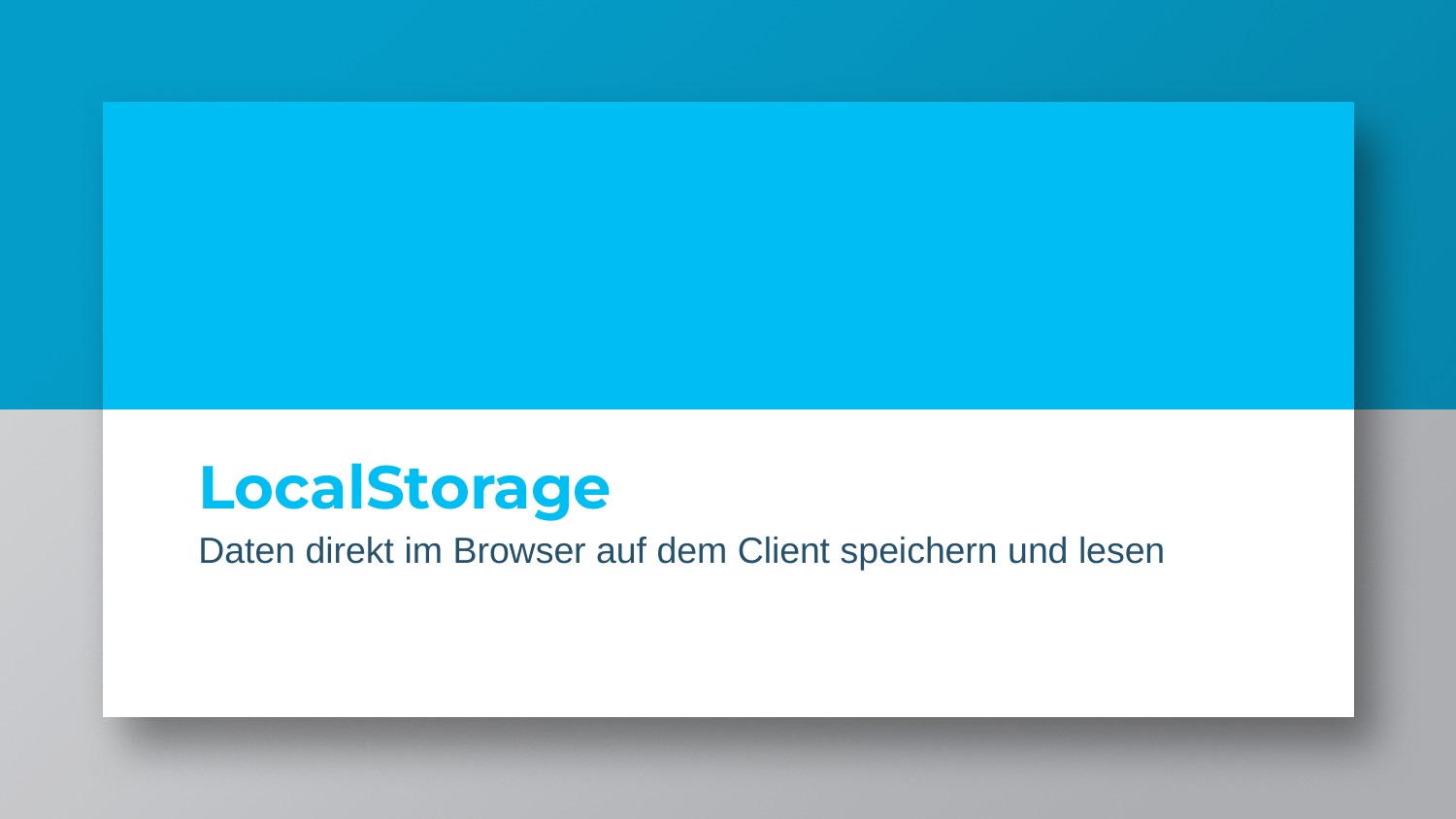

# LocalStorage
Daten direkt im Browser auf dem Client speichern und lesen